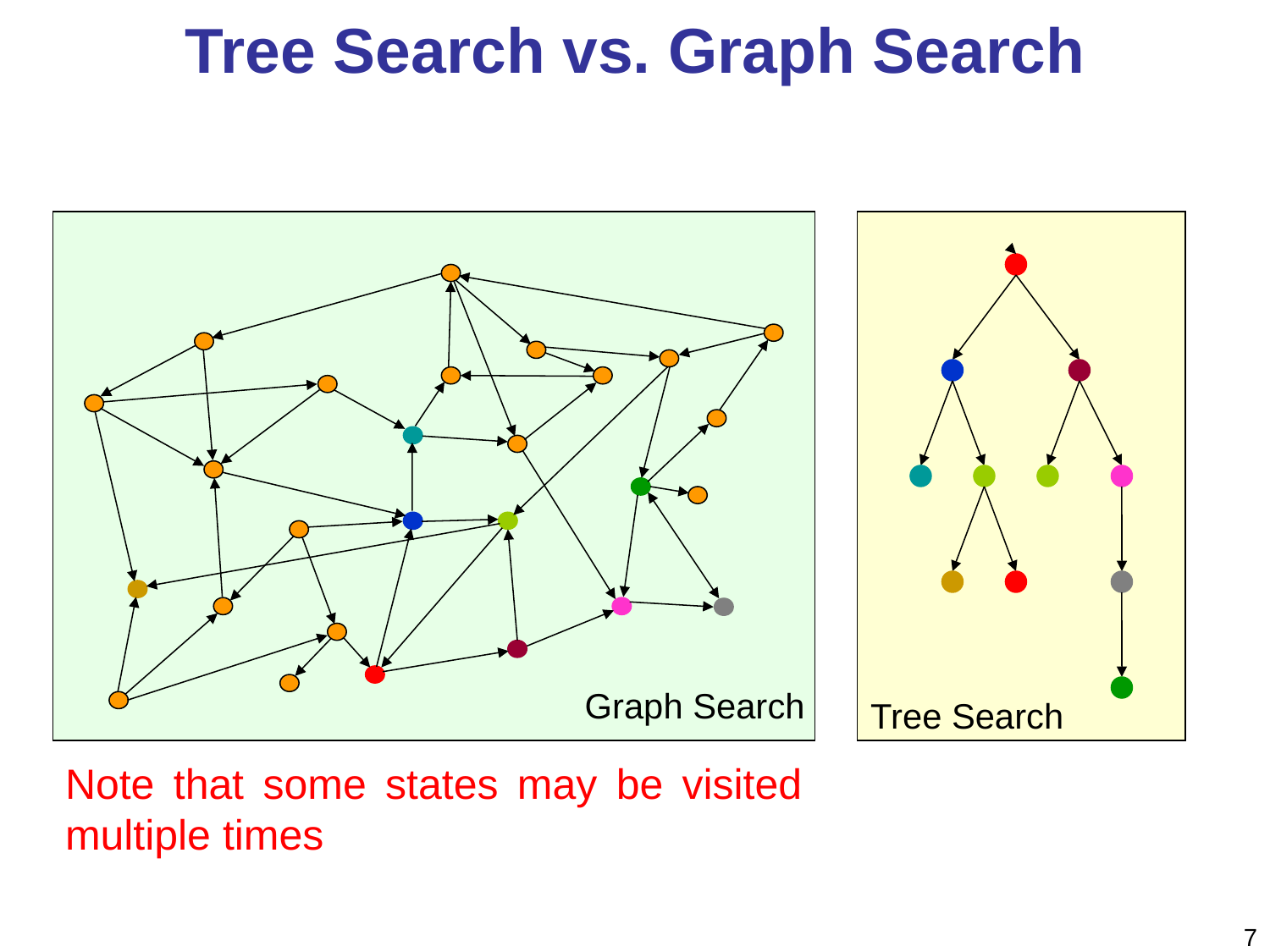

# Tree Search vs. Graph Search

Graph Search

Tree Search
Note that some states may be visited multiple times

7